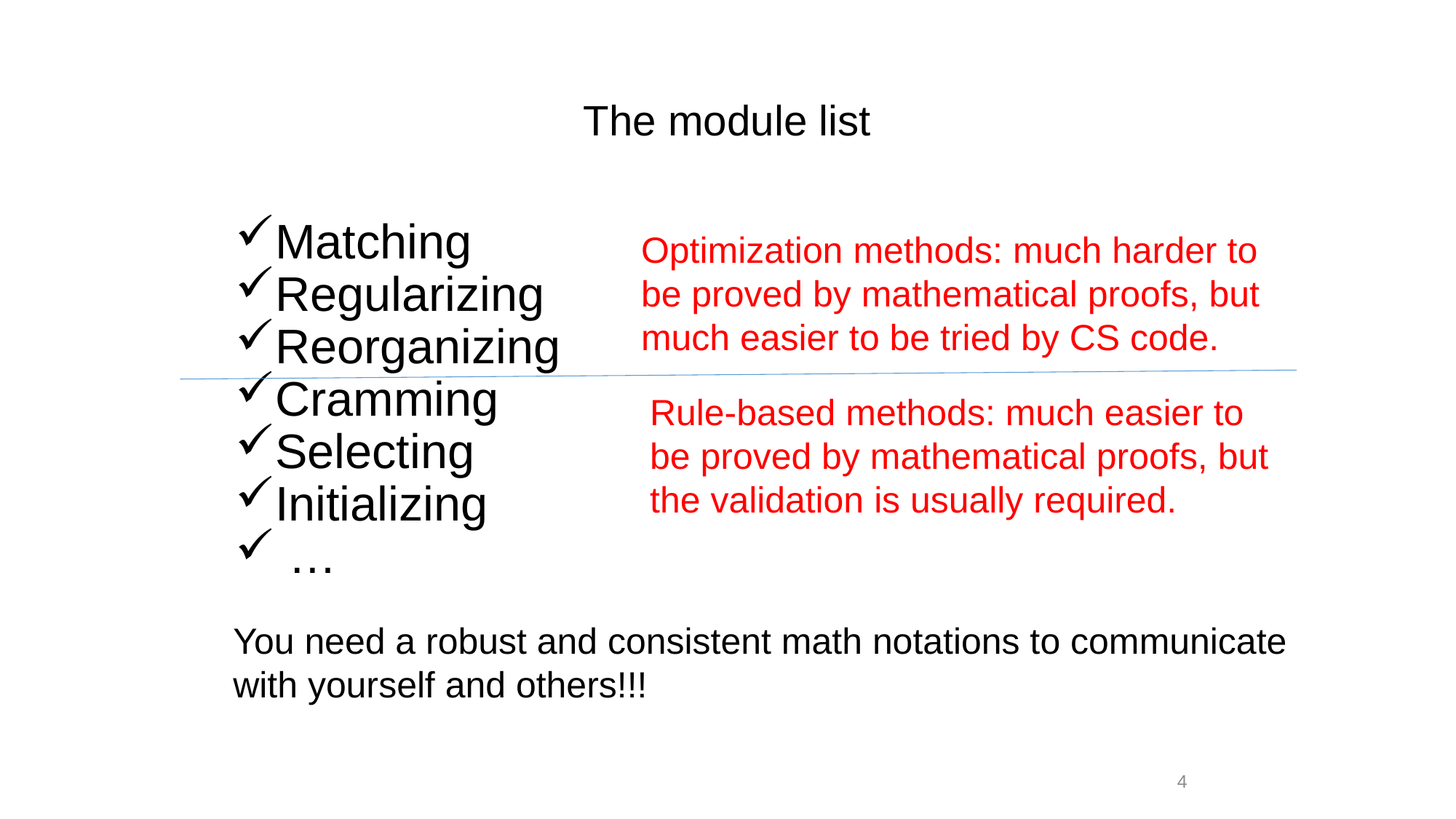

# The module list
Matching
Regularizing
Reorganizing
Cramming
Selecting
Initializing
 …
Optimization methods: much harder to be proved by mathematical proofs, but much easier to be tried by CS code.
Rule-based methods: much easier to be proved by mathematical proofs, but the validation is usually required.
You need a robust and consistent math notations to communicate with yourself and others!!!
4